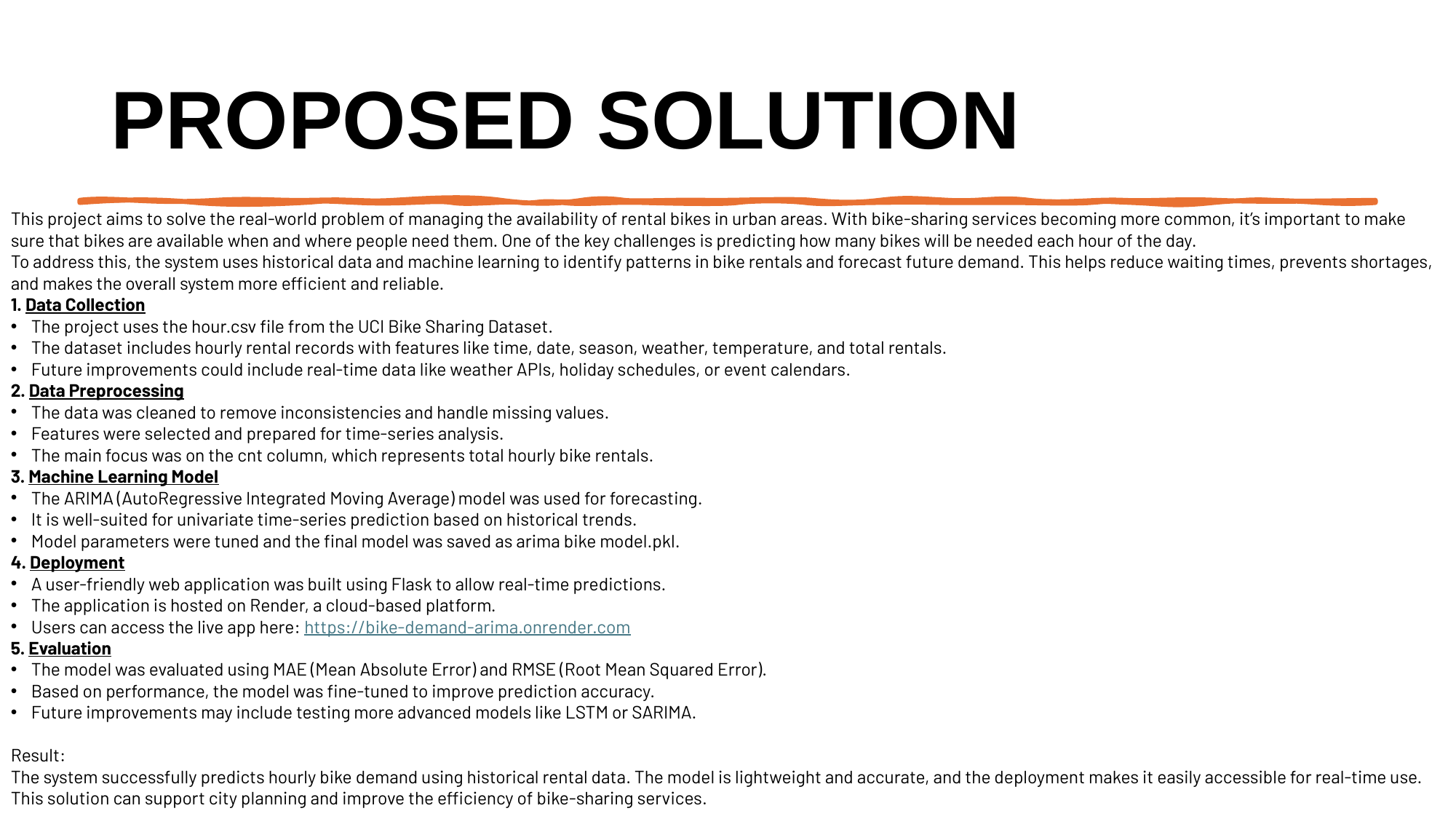

# Proposed Solution

This project aims to solve the real-world problem of managing the availability of rental bikes in urban areas. With bike-sharing services becoming more common, it’s important to make sure that bikes are available when and where people need them. One of the key challenges is predicting how many bikes will be needed each hour of the day.
To address this, the system uses historical data and machine learning to identify patterns in bike rentals and forecast future demand. This helps reduce waiting times, prevents shortages, and makes the overall system more efficient and reliable.
1. Data Collection
The project uses the hour.csv file from the UCI Bike Sharing Dataset.
The dataset includes hourly rental records with features like time, date, season, weather, temperature, and total rentals.
Future improvements could include real-time data like weather APIs, holiday schedules, or event calendars.
2. Data Preprocessing
The data was cleaned to remove inconsistencies and handle missing values.
Features were selected and prepared for time-series analysis.
The main focus was on the cnt column, which represents total hourly bike rentals.
3. Machine Learning Model
The ARIMA (AutoRegressive Integrated Moving Average) model was used for forecasting.
It is well-suited for univariate time-series prediction based on historical trends.
Model parameters were tuned and the final model was saved as arima bike model.pkl.
4. Deployment
A user-friendly web application was built using Flask to allow real-time predictions.
The application is hosted on Render, a cloud-based platform.
Users can access the live app here: https://bike-demand-arima.onrender.com
5. Evaluation
The model was evaluated using MAE (Mean Absolute Error) and RMSE (Root Mean Squared Error).
Based on performance, the model was fine-tuned to improve prediction accuracy.
Future improvements may include testing more advanced models like LSTM or SARIMA.

Result:
The system successfully predicts hourly bike demand using historical rental data. The model is lightweight and accurate, and the deployment makes it easily accessible for real-time use. This solution can support city planning and improve the efficiency of bike-sharing services.